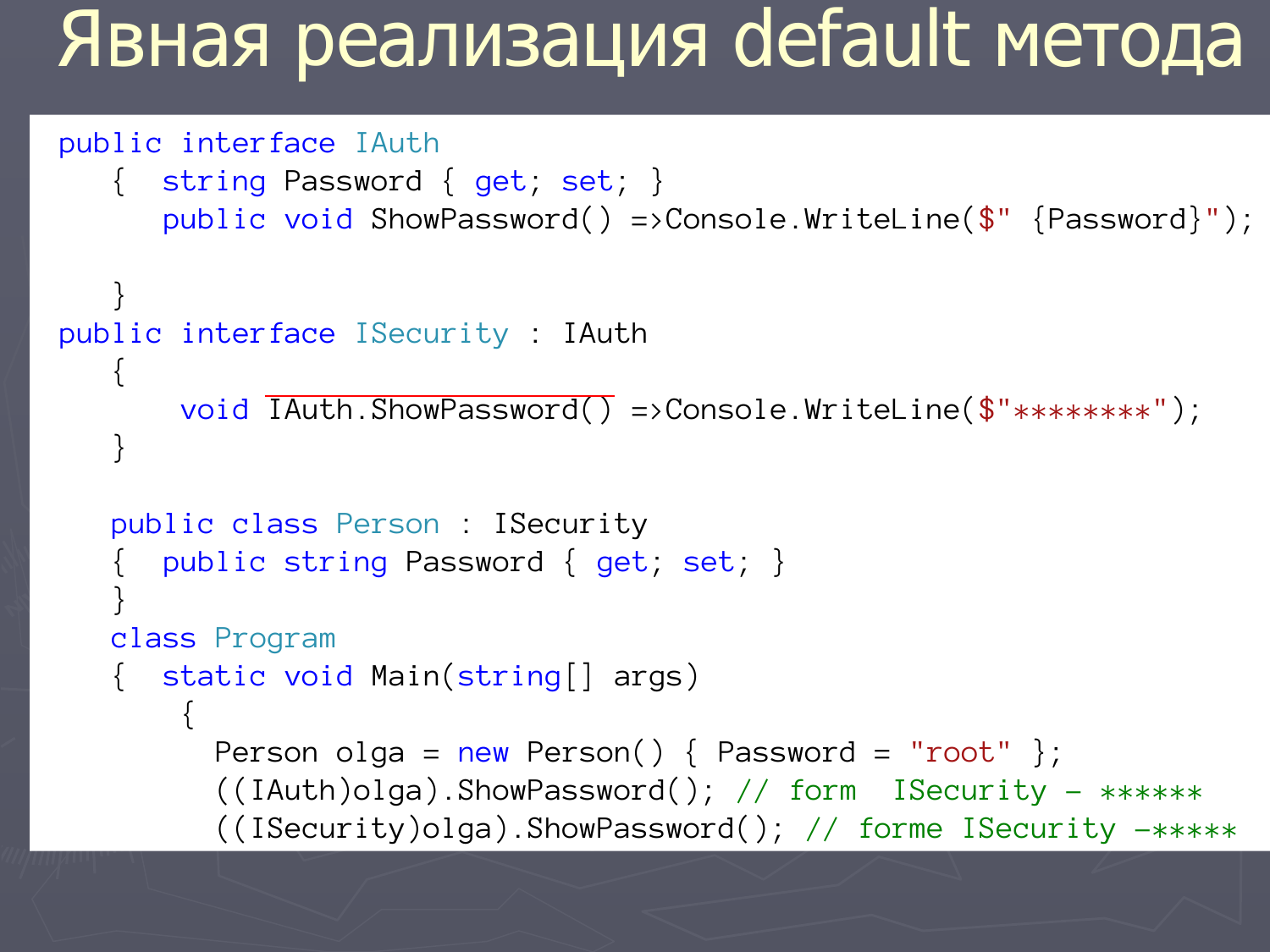

# Явная реализация default метода
 public interface IAuth
    {  string Password { get; set; }
       public void ShowPassword() =>Console.WriteLine($" {Password}");
    }
 public interface ISecurity : IAuth
    {
        void IAuth.ShowPassword() =>Console.WriteLine($"********");
    }

    public class Person : ISecurity
    {  public string Password { get; set; }
    }
    class Program
    {  static void Main(string[] args)
        {
          Person olga = new Person() { Password = "root" };
          ((IAuth)olga).ShowPassword(); // form  ISecurity - ******
          ((ISecurity)olga).ShowPassword(); // forme ISecurity -*****